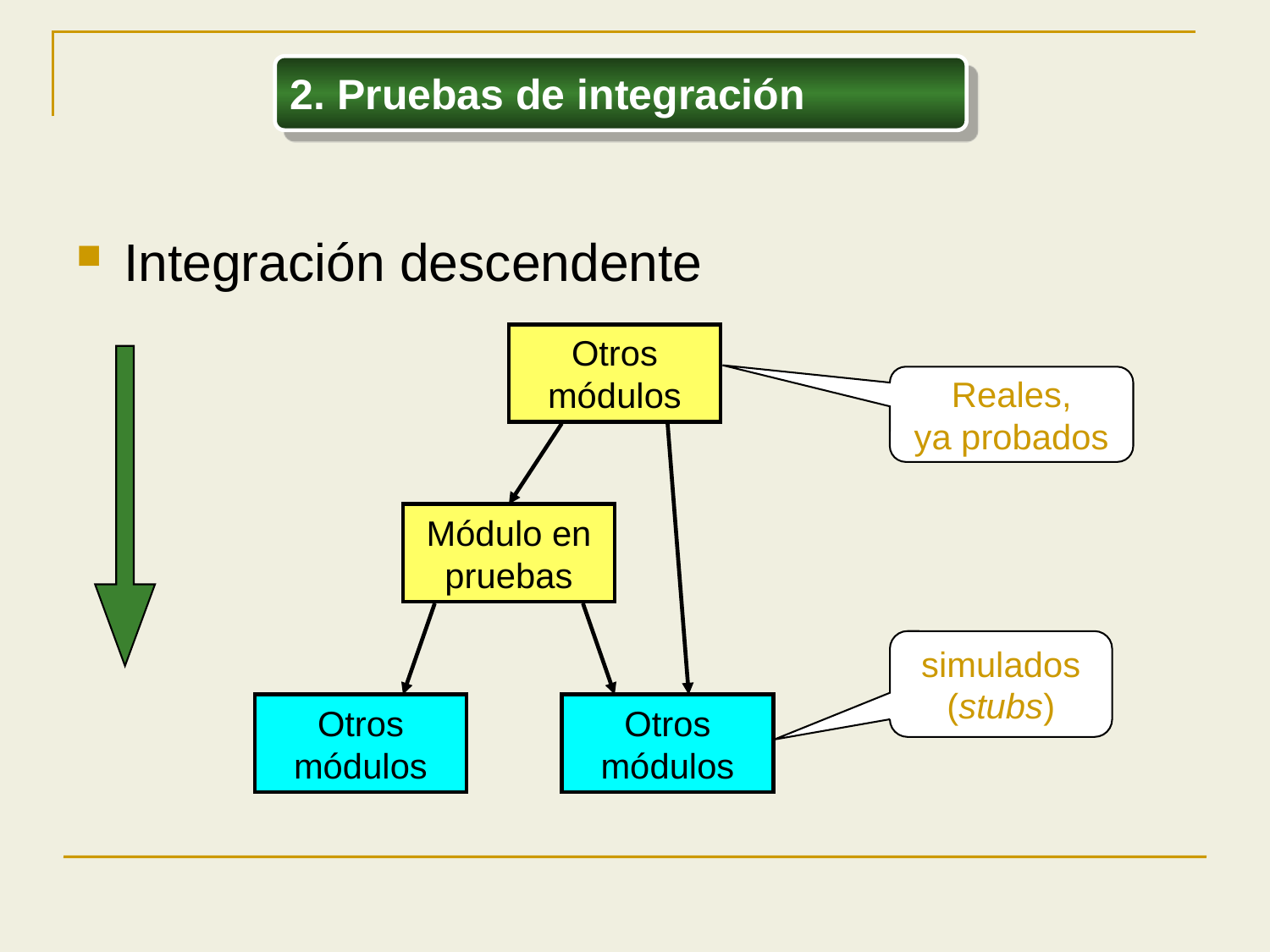

2. Pruebas de integración
Integración descendente

Otros módulos

Reales,
ya probados

Módulo en pruebas

simulados
(stubs)
Otros módulos
Otros módulos